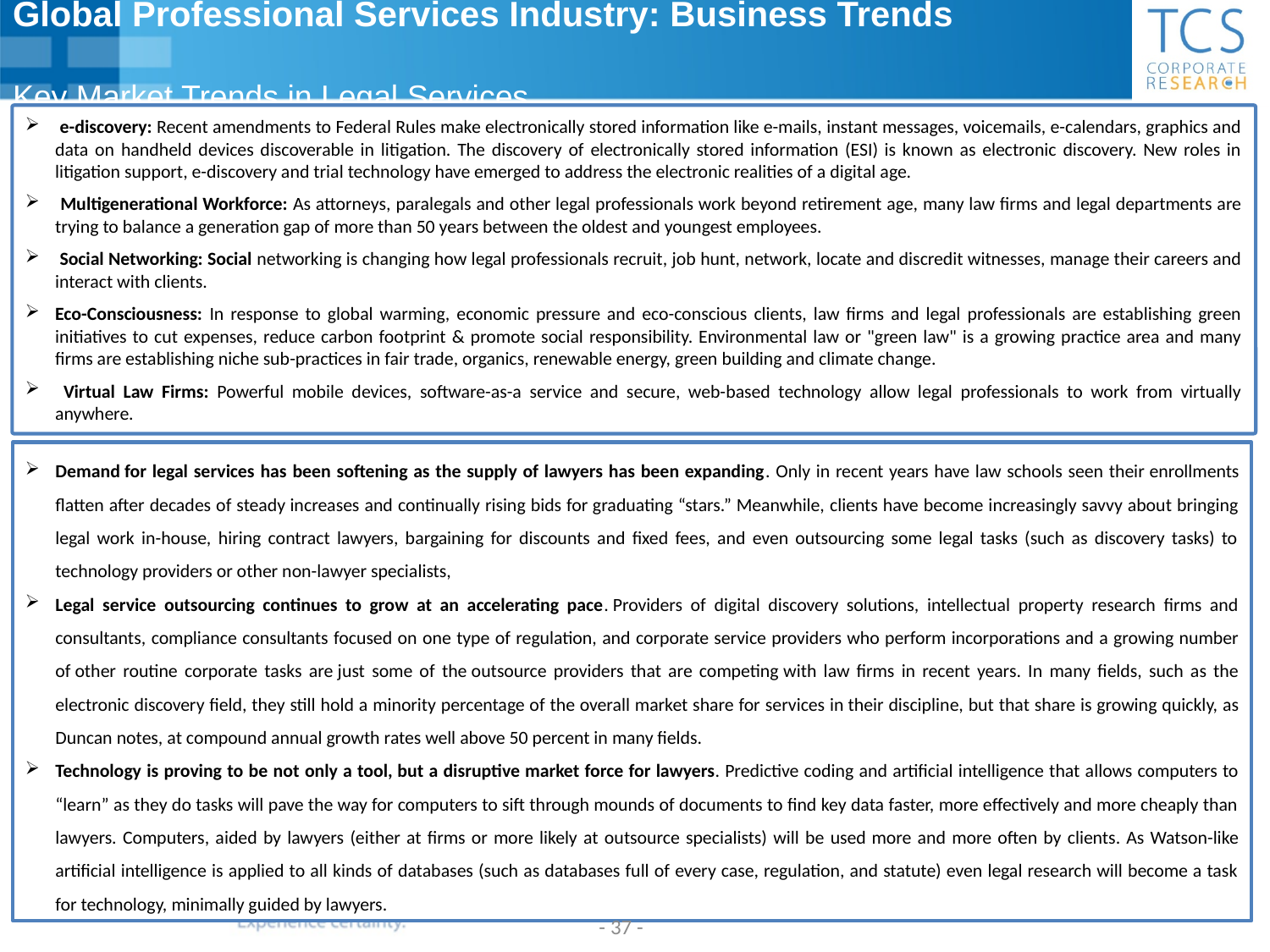

# Global Professional Services Industry: Business Trends Key Market Trends in Legal Services
 e-discovery: Recent amendments to Federal Rules make electronically stored information like e-mails, instant messages, voicemails, e-calendars, graphics and data on handheld devices discoverable in litigation. The discovery of electronically stored information (ESI) is known as electronic discovery. New roles in litigation support, e-discovery and trial technology have emerged to address the electronic realities of a digital age.
 Multigenerational Workforce: As attorneys, paralegals and other legal professionals work beyond retirement age, many law firms and legal departments are trying to balance a generation gap of more than 50 years between the oldest and youngest employees.
 Social Networking: Social networking is changing how legal professionals recruit, job hunt, network, locate and discredit witnesses, manage their careers and interact with clients.
Eco-Consciousness: In response to global warming, economic pressure and eco-conscious clients, law firms and legal professionals are establishing green initiatives to cut expenses, reduce carbon footprint & promote social responsibility. Environmental law or "green law" is a growing practice area and many firms are establishing niche sub-practices in fair trade, organics, renewable energy, green building and climate change.
 Virtual Law Firms: Powerful mobile devices, software-as-a service and secure, web-based technology allow legal professionals to work from virtually anywhere.
Demand for legal services has been softening as the supply of lawyers has been expanding. Only in recent years have law schools seen their enrollments flatten after decades of steady increases and continually rising bids for graduating “stars.” Meanwhile, clients have become increasingly savvy about bringing legal work in-house, hiring contract lawyers, bargaining for discounts and fixed fees, and even outsourcing some legal tasks (such as discovery tasks) to technology providers or other non-lawyer specialists,
Legal service outsourcing continues to grow at an accelerating pace. Providers of digital discovery solutions, intellectual property research firms and consultants, compliance consultants focused on one type of regulation, and corporate service providers who perform incorporations and a growing number of other routine corporate tasks are just some of the outsource providers that are competing with law firms in recent years. In many fields, such as the electronic discovery field, they still hold a minority percentage of the overall market share for services in their discipline, but that share is growing quickly, as Duncan notes, at compound annual growth rates well above 50 percent in many fields.
Technology is proving to be not only a tool, but a disruptive market force for lawyers. Predictive coding and artificial intelligence that allows computers to “learn” as they do tasks will pave the way for computers to sift through mounds of documents to find key data faster, more effectively and more cheaply than lawyers. Computers, aided by lawyers (either at firms or more likely at outsource specialists) will be used more and more often by clients. As Watson-like artificial intelligence is applied to all kinds of databases (such as databases full of every case, regulation, and statute) even legal research will become a task for technology, minimally guided by lawyers.
- 37 -